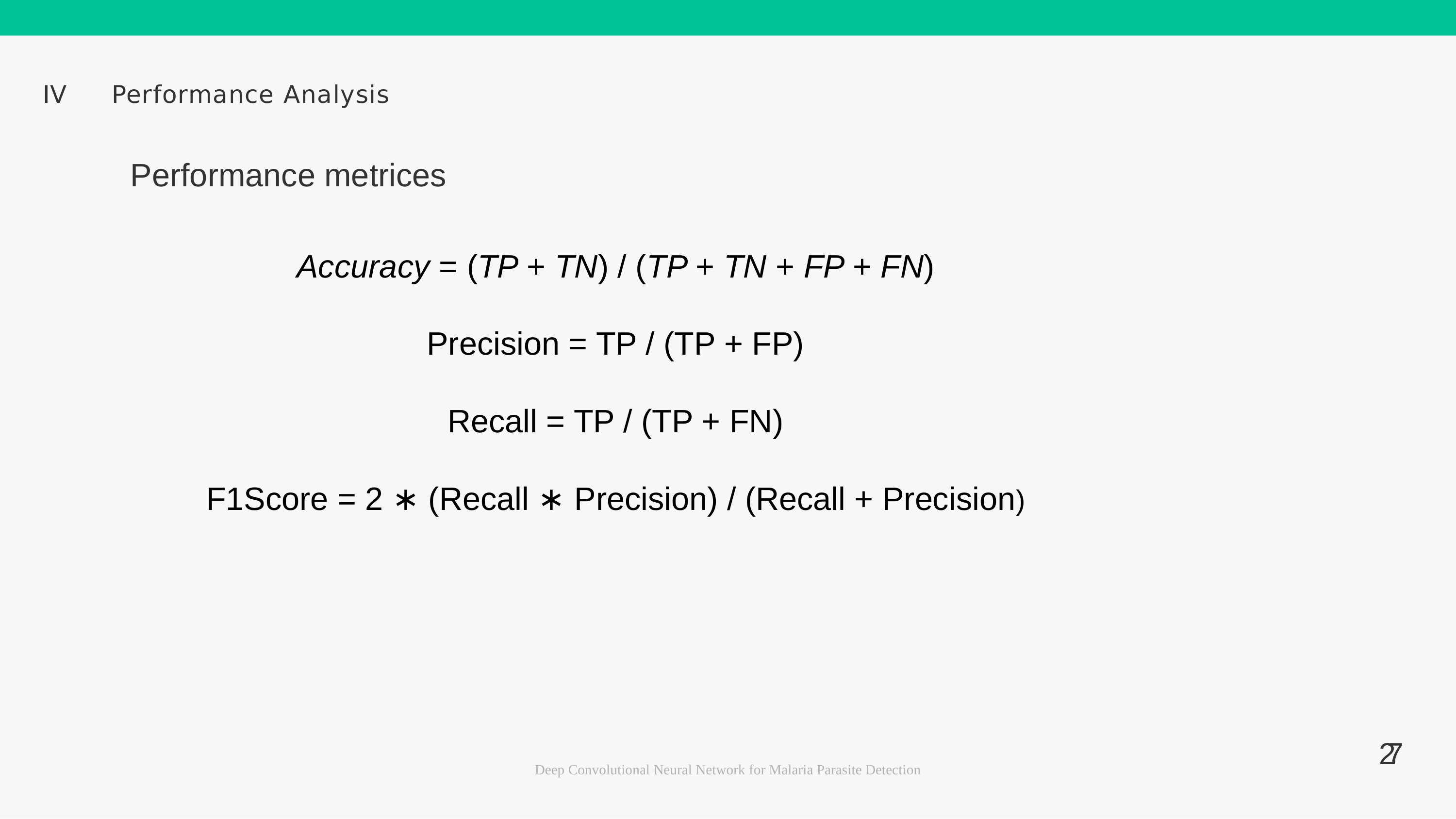

IV	Performance Analysis
Performance metrices
Accuracy = (TP + TN) / (TP + TN + FP + FN)

Precision = TP / (TP + FP)

Recall = TP / (TP + FN)

F1Score = 2 ∗ (Recall ∗ Precision) / (Recall + Precision)
27
Deep Convolutional Neural Network for Malaria Parasite Detection